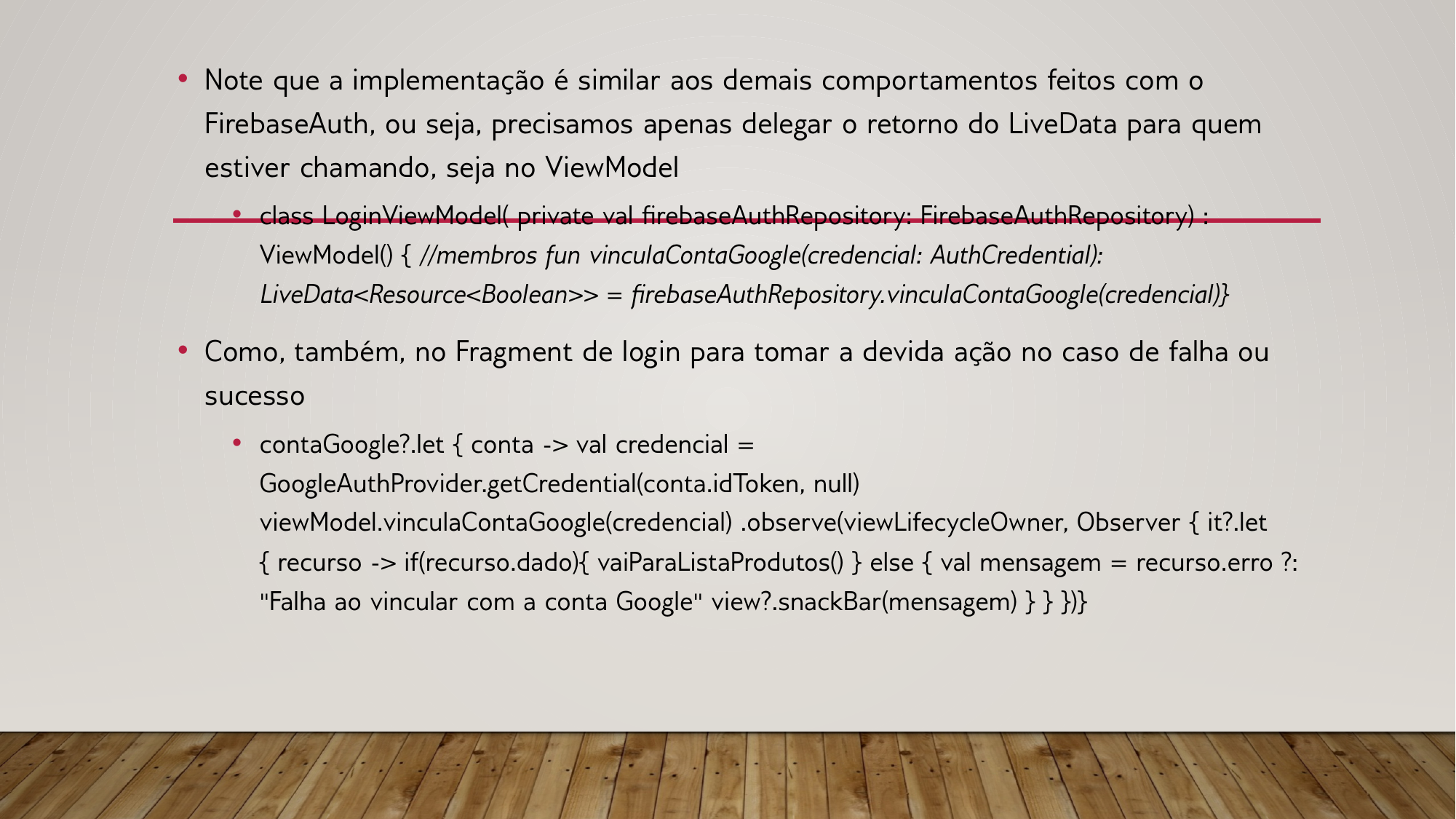

Note que a implementação é similar aos demais comportamentos feitos com o FirebaseAuth, ou seja, precisamos apenas delegar o retorno do LiveData para quem estiver chamando, seja no ViewModel
class LoginViewModel( private val firebaseAuthRepository: FirebaseAuthRepository) : ViewModel() { //membros fun vinculaContaGoogle(credencial: AuthCredential): LiveData<Resource<Boolean>> = firebaseAuthRepository.vinculaContaGoogle(credencial)}
Como, também, no Fragment de login para tomar a devida ação no caso de falha ou sucesso
contaGoogle?.let { conta -> val credencial = GoogleAuthProvider.getCredential(conta.idToken, null) viewModel.vinculaContaGoogle(credencial) .observe(viewLifecycleOwner, Observer { it?.let { recurso -> if(recurso.dado){ vaiParaListaProdutos() } else { val mensagem = recurso.erro ?: "Falha ao vincular com a conta Google" view?.snackBar(mensagem) } } })}